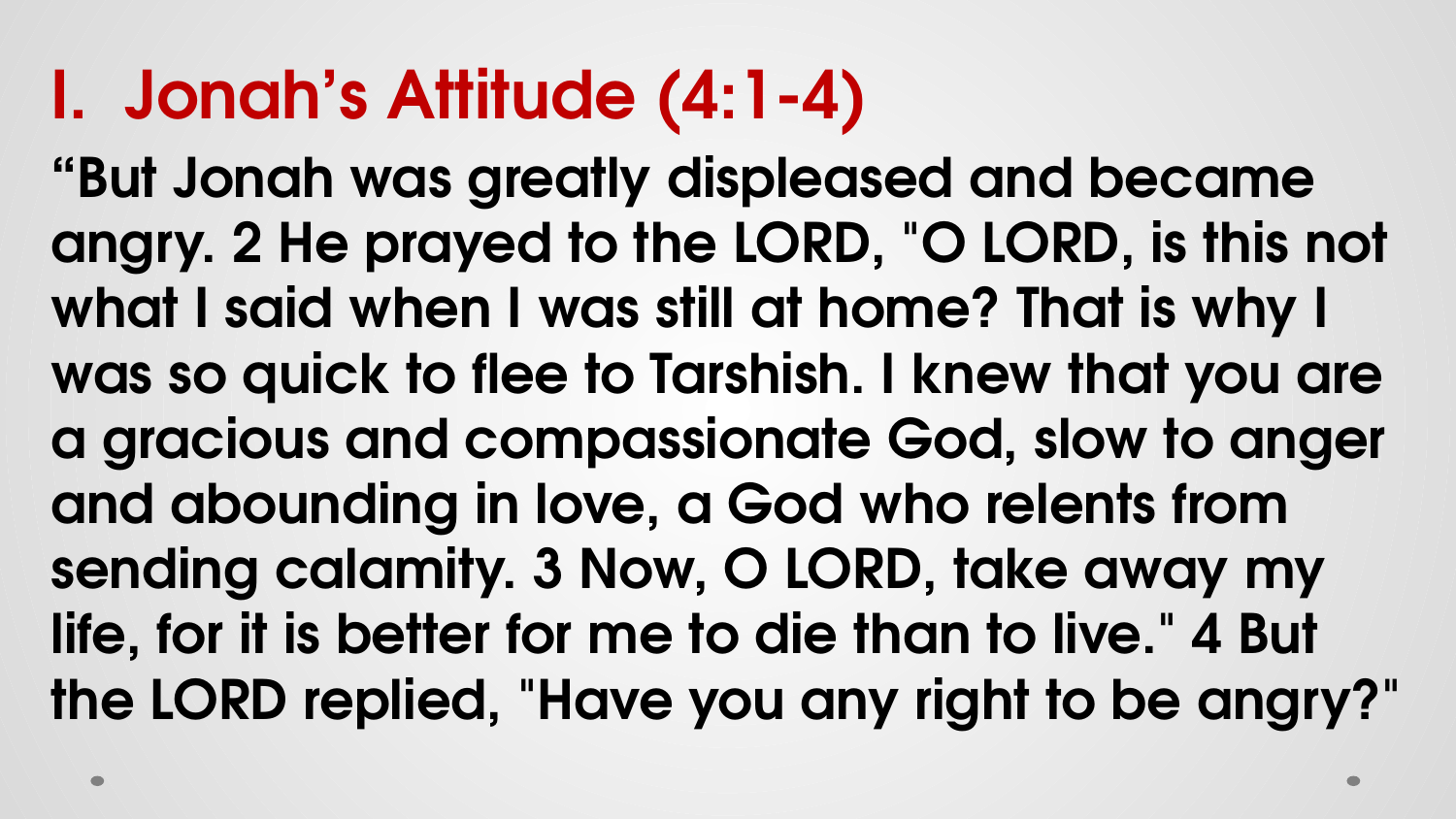

I.  Jonah’s Attitude (4:1-4)
“But Jonah was greatly displeased and became angry. 2 He prayed to the LORD, "O LORD, is this not what I said when I was still at home? That is why I was so quick to flee to Tarshish. I knew that you are a gracious and compassionate God, slow to anger and abounding in love, a God who relents from sending calamity. 3 Now, O LORD, take away my life, for it is better for me to die than to live." 4 But the LORD replied, "Have you any right to be angry?"